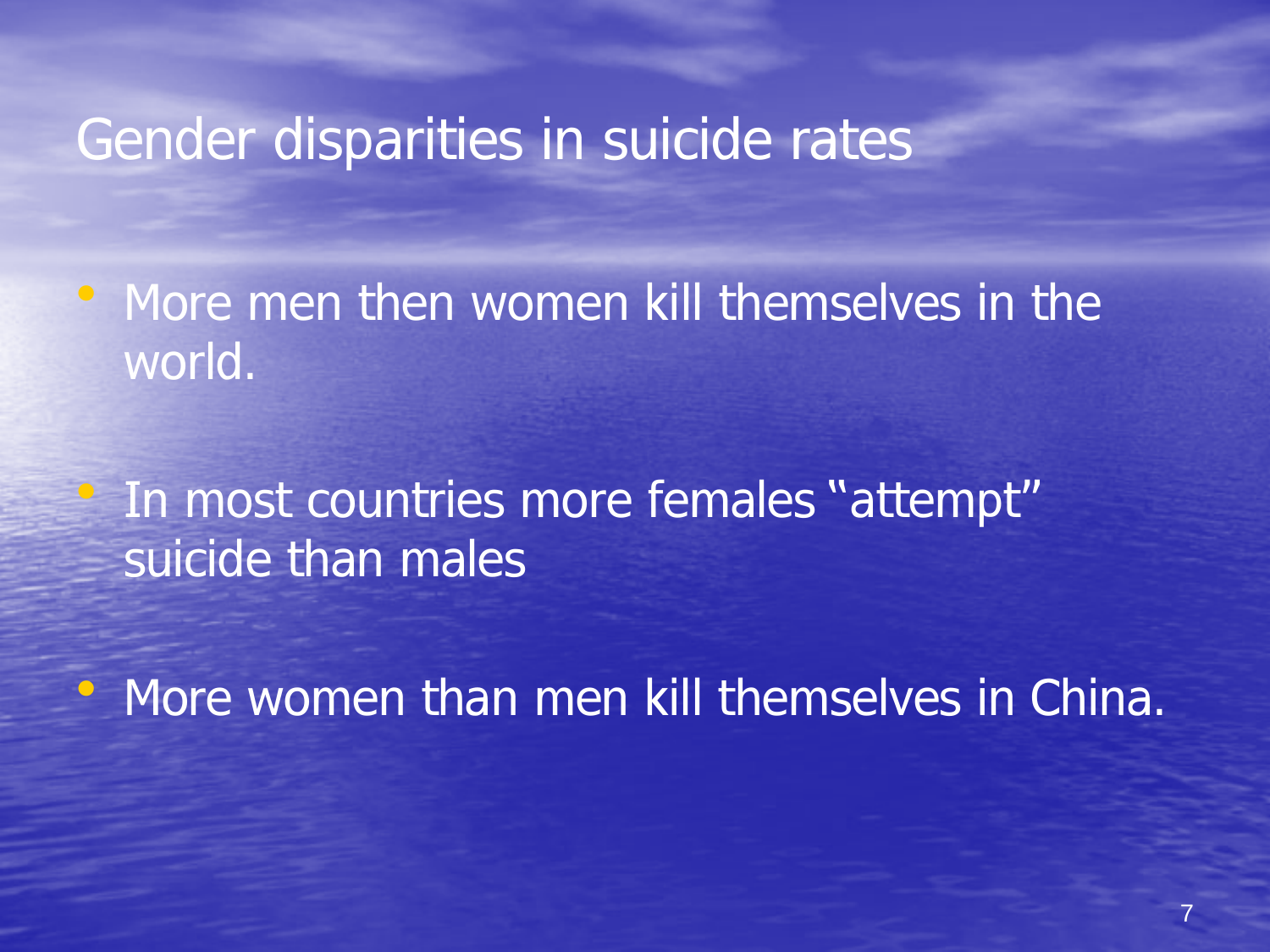

# Gender disparities in suicide rates
More men then women kill themselves in the world.

In most countries more females “attempt” suicide than males

More women than men kill themselves in China.

7